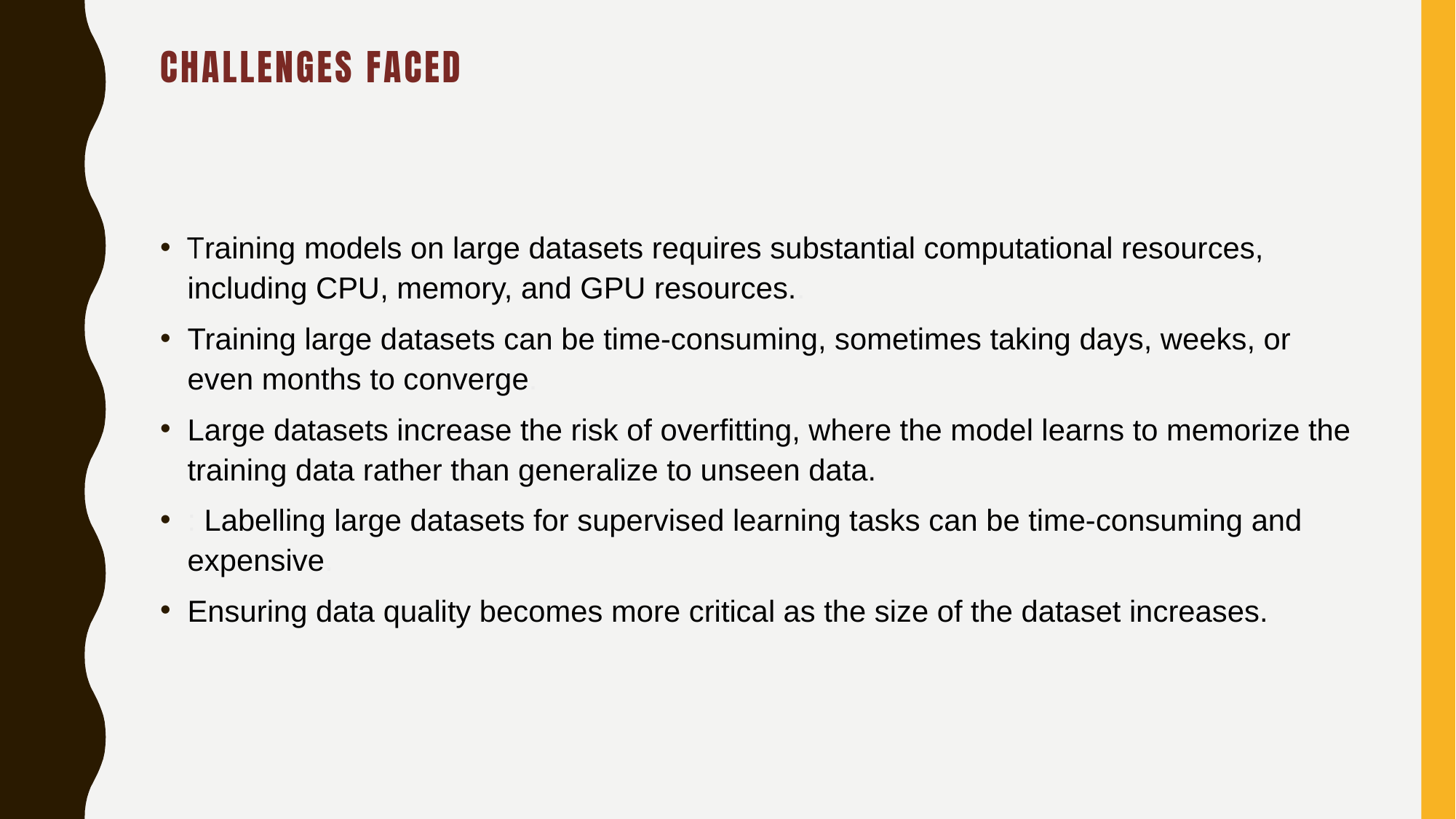

# Challenges faced
Training models on large datasets requires substantial computational resources, including CPU, memory, and GPU resources..
Training large datasets can be time-consuming, sometimes taking days, weeks, or even months to converge.
Large datasets increase the risk of overfitting, where the model learns to memorize the training data rather than generalize to unseen data.
: Labelling large datasets for supervised learning tasks can be time-consuming and expensive.
Ensuring data quality becomes more critical as the size of the dataset increases.